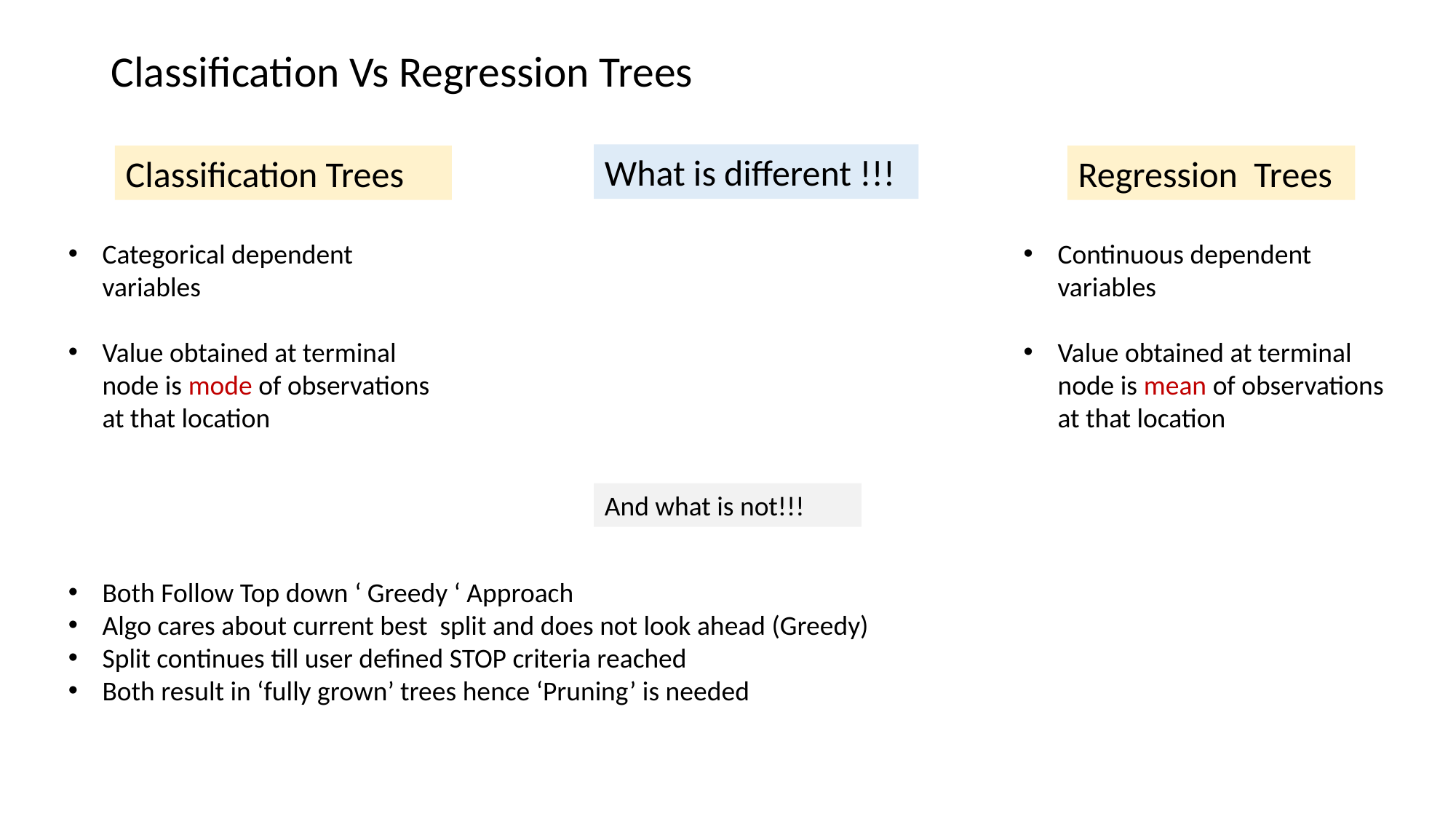

# Classification Vs Regression Trees
What is different !!!
Classification Trees
Regression  Trees
Categorical dependent variables

Value obtained at terminal node is mode of observations at that location
Continuous dependent variables

Value obtained at terminal node is mean of observations at that location

And what is not!!!
Both Follow Top down ‘ Greedy ‘ Approach
Algo cares about current best  split and does not look ahead (Greedy)
Split continues till user defined STOP criteria reached
Both result in ‘fully grown’ trees hence ‘Pruning’ is needed